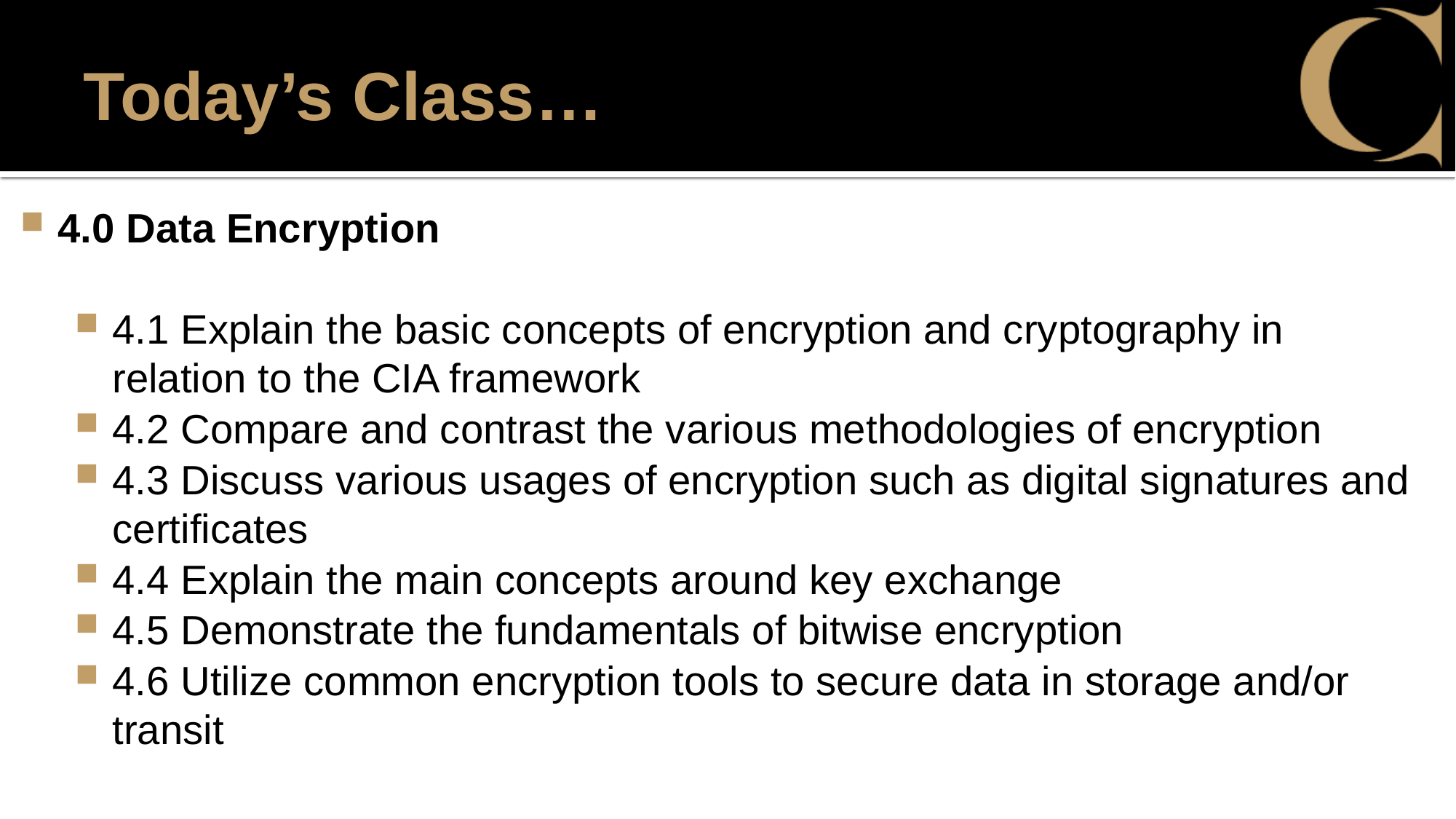

Today’s Class…
4.0 Data Encryption

4.1 Explain the basic concepts of encryption and cryptography in relation to the CIA framework
4.2 Compare and contrast the various methodologies of encryption
4.3 Discuss various usages of encryption such as digital signatures and certificates
4.4 Explain the main concepts around key exchange
4.5 Demonstrate the fundamentals of bitwise encryption
4.6 Utilize common encryption tools to secure data in storage and/or transit